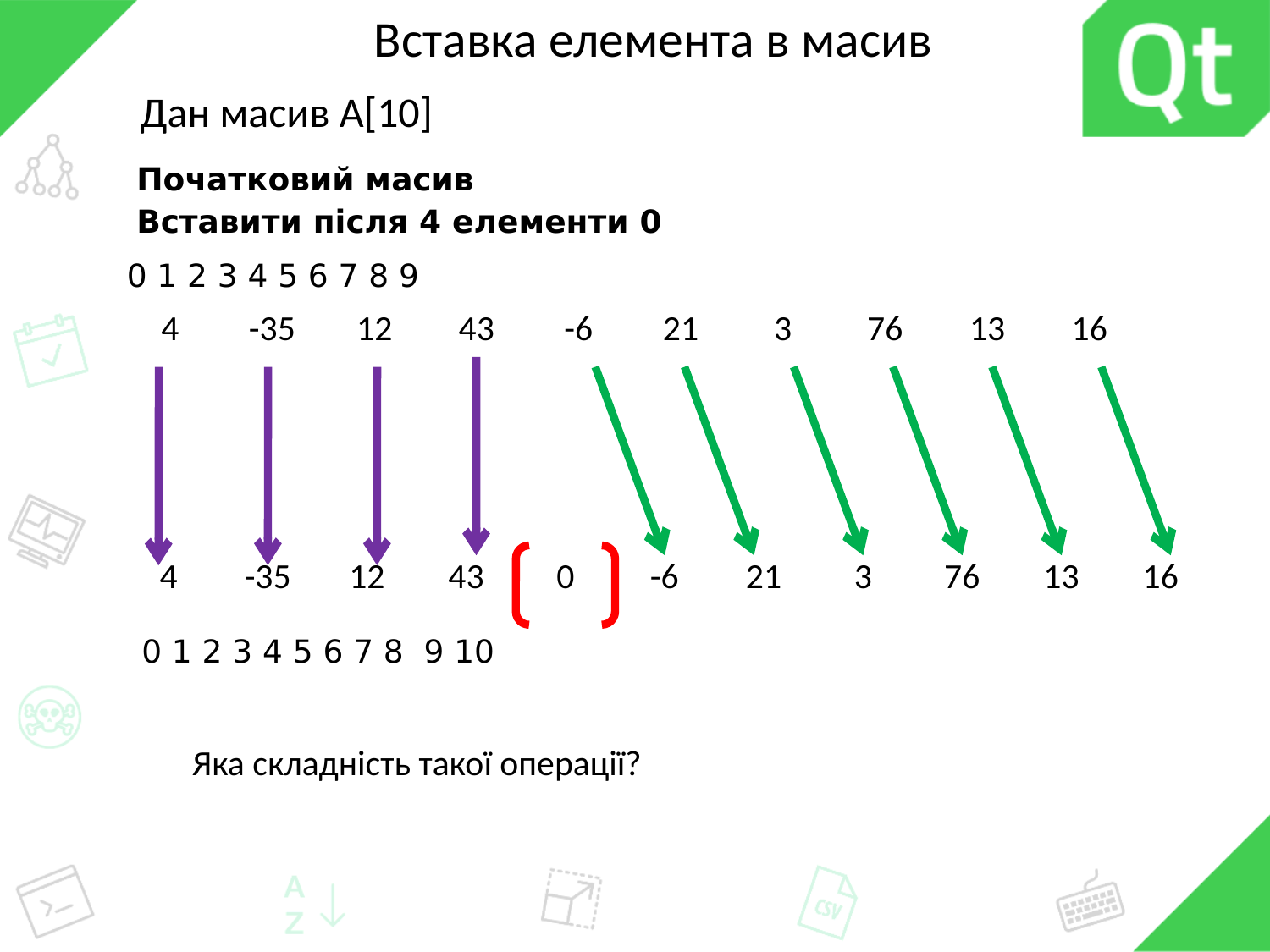

# Вставка елемента в масив
Дан масив А[10]
Початковий масив
Вставити після 4 елементи 0
 0 1 2 3 4 5 6 7 8 9
| 4 | -35 | 12 | 43 | -6 | 21 | 3 | 76 | 13 | 16 |
| --- | --- | --- | --- | --- | --- | --- | --- | --- | --- |

| 4 | -35 | 12 | 43 | 0 | -6 | 21 | 3 | 76 | 13 | 16 |
| --- | --- | --- | --- | --- | --- | --- | --- | --- | --- | --- |
 0 1 2 3 4 5 6 7 8  9 10
Яка складність такої операції?